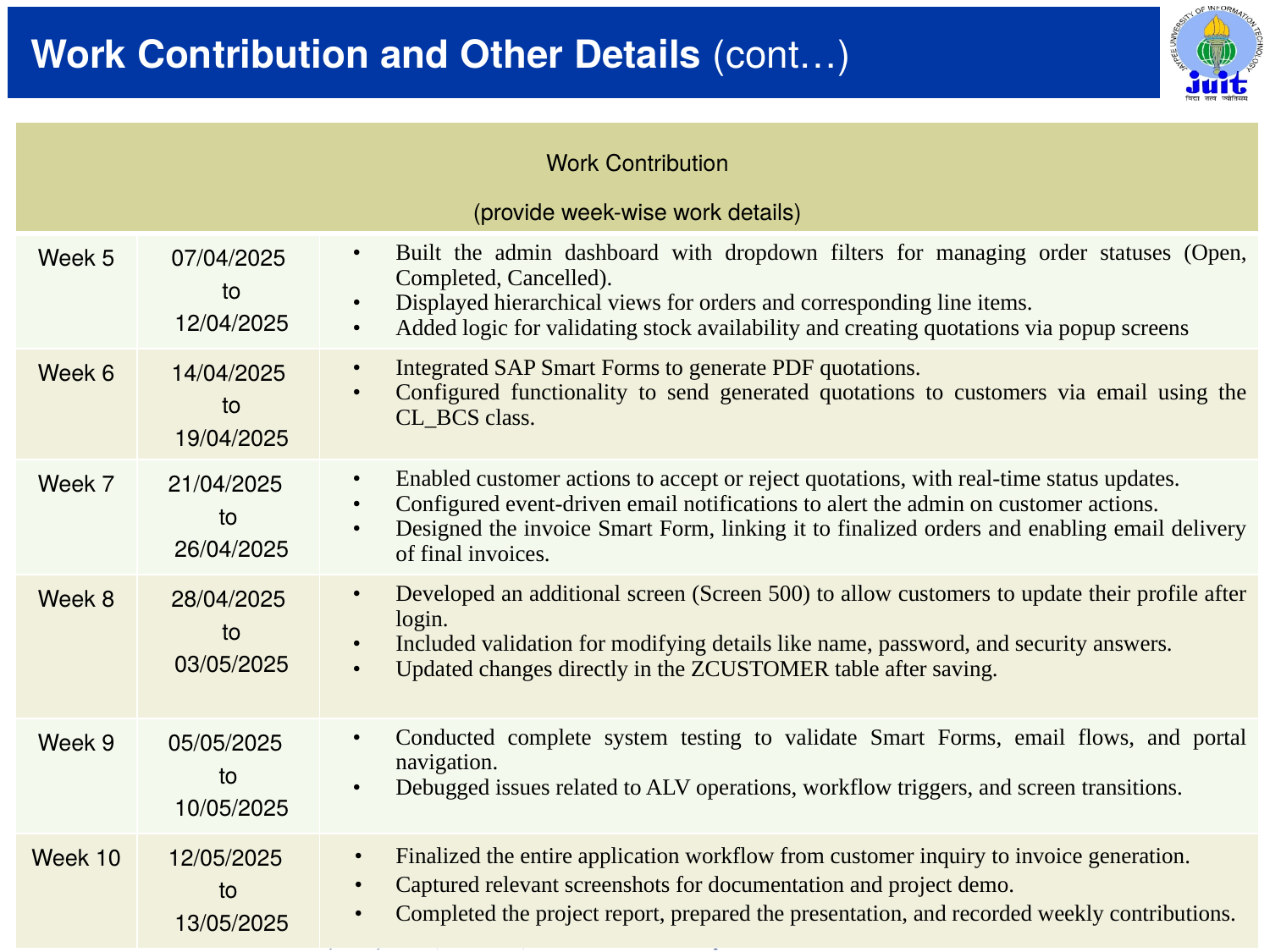

# Work Contribution and Other Details (cont…)

| Work Contribution (provide week-wise work details) |  |  |
| --- | --- | --- |
| Week 5 | 07/04/2025 to 12/04/2025 | Built the admin dashboard with dropdown filters for managing order statuses (Open, Completed, Cancelled). Displayed hierarchical views for orders and corresponding line items. Added logic for validating stock availability and creating quotations via popup screens |
| Week 6 | 14/04/2025 to 19/04/2025 | Integrated SAP Smart Forms to generate PDF quotations. Configured functionality to send generated quotations to customers via email using the CL\_BCS class. |
| Week 7 | 21/04/2025 to 26/04/2025 | Enabled customer actions to accept or reject quotations, with real-time status updates. Configured event-driven email notifications to alert the admin on customer actions. Designed the invoice Smart Form, linking it to finalized orders and enabling email delivery of final invoices. |
| Week 8 | 28/04/2025 to 03/05/2025 | Developed an additional screen (Screen 500) to allow customers to update their profile after login. Included validation for modifying details like name, password, and security answers. Updated changes directly in the ZCUSTOMER table after saving. |
| Week 9 | 05/05/2025 to 10/05/2025 | Conducted complete system testing to validate Smart Forms, email flows, and portal navigation. Debugged issues related to ALV operations, workflow triggers, and screen transitions. |
| Week 10 | 12/05/2025 to 13/05/2025 | Finalized the entire application workflow from customer inquiry to invoice generation. Captured relevant screenshots for documentation and project demo. Completed the project report, prepared the presentation, and recorded weekly contributions. |